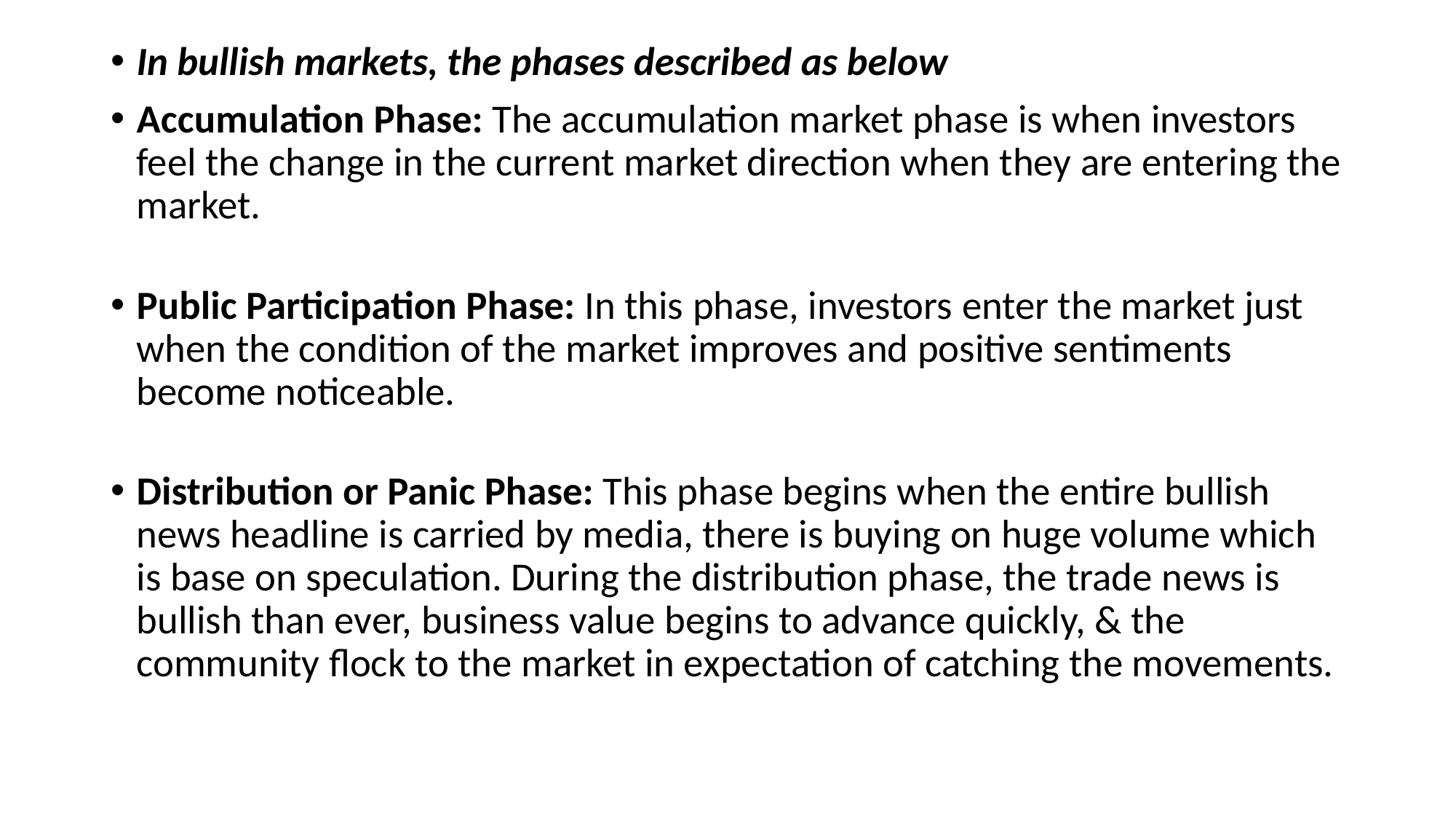

In bullish markets, the phases described as below
Accumulation Phase: The accumulation market phase is when investors feel the change in the current market direction when they are entering the market.
Public Participation Phase: In this phase, investors enter the market just when the condition of the market improves and positive sentiments become noticeable.
Distribution or Panic Phase: This phase begins when the entire bullish news headline is carried by media, there is buying on huge volume which is base on speculation. During the distribution phase, the trade news is bullish than ever, business value begins to advance quickly, & the community flock to the market in expectation of catching the movements.